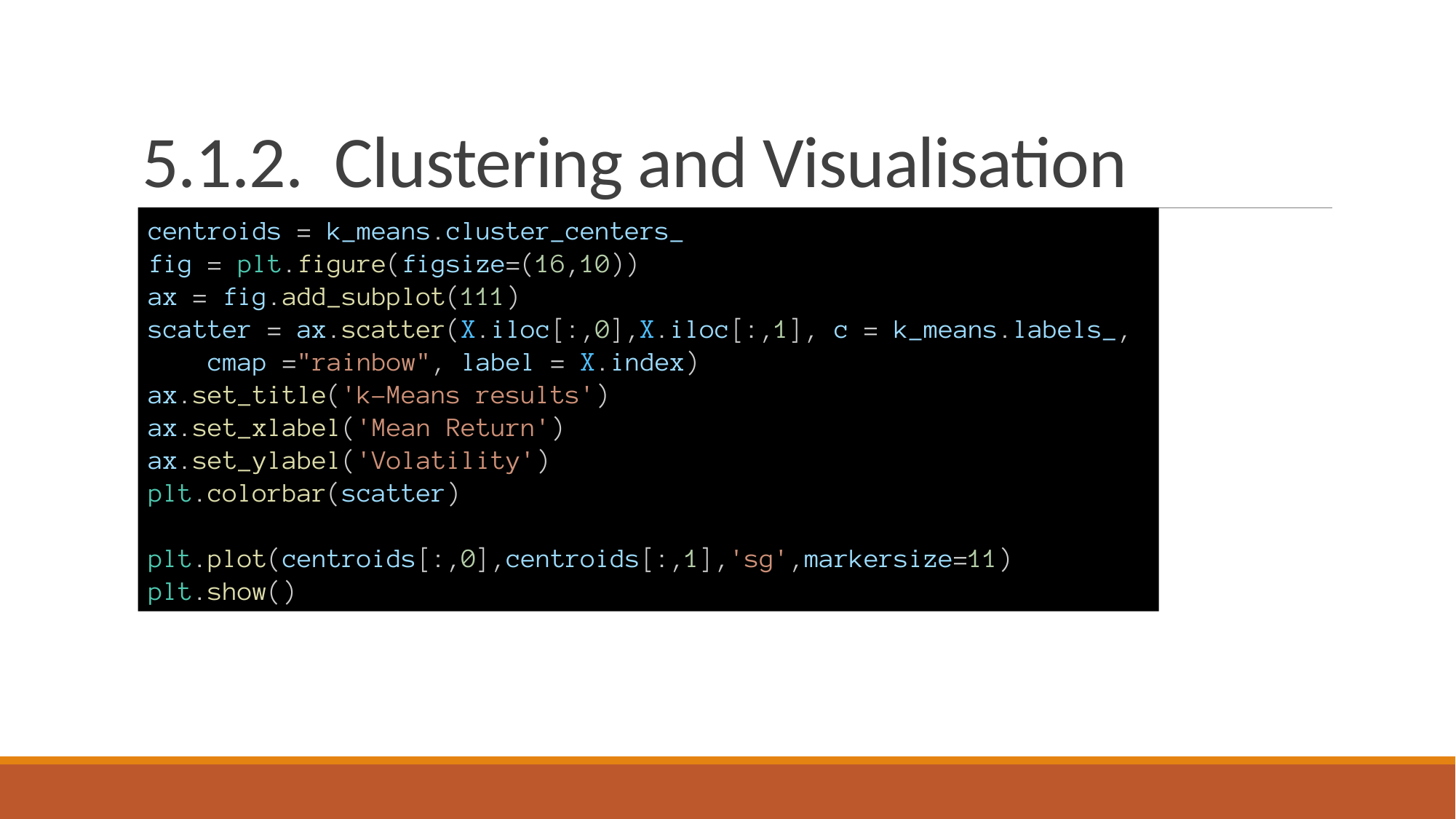

# 5.1.2.  Clustering and Visualisation
centroids = k_means.cluster_centers_
fig = plt.figure(figsize=(16,10))
ax = fig.add_subplot(111)
scatter = ax.scatter(X.iloc[:,0],X.iloc[:,1], c = k_means.labels_,
    cmap ="rainbow", label = X.index)
ax.set_title('k-Means results')
ax.set_xlabel('Mean Return')
ax.set_ylabel('Volatility')
plt.colorbar(scatter)
plt.plot(centroids[:,0],centroids[:,1],'sg',markersize=11)
plt.show()